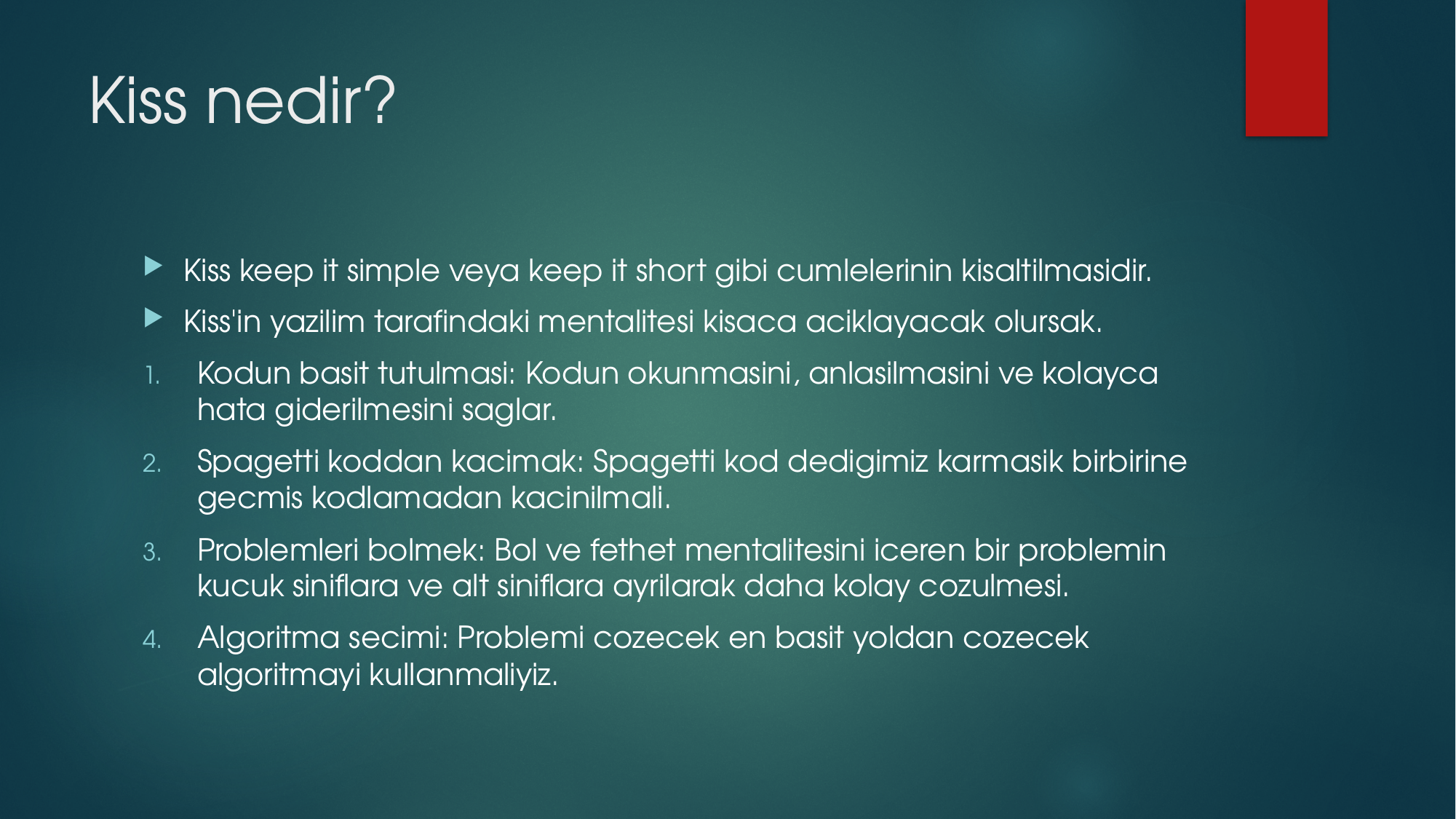

# Kiss nedir?
Kiss keep it simple veya keep it short gibi cumlelerinin kisaltilmasidir.
Kiss'in yazilim tarafindaki mentalitesi kisaca aciklayacak olursak.
Kodun basit tutulmasi: Kodun okunmasini, anlasilmasini ve kolayca hata giderilmesini saglar.
Spagetti koddan kacimak: Spagetti kod dedigimiz karmasik birbirine gecmis kodlamadan kacinilmali.
Problemleri bolmek: Bol ve fethet mentalitesini iceren bir problemin kucuk siniflara ve alt siniflara ayrilarak daha kolay cozulmesi.
Algoritma secimi: Problemi cozecek en basit yoldan cozecek algoritmayi kullanmaliyiz.